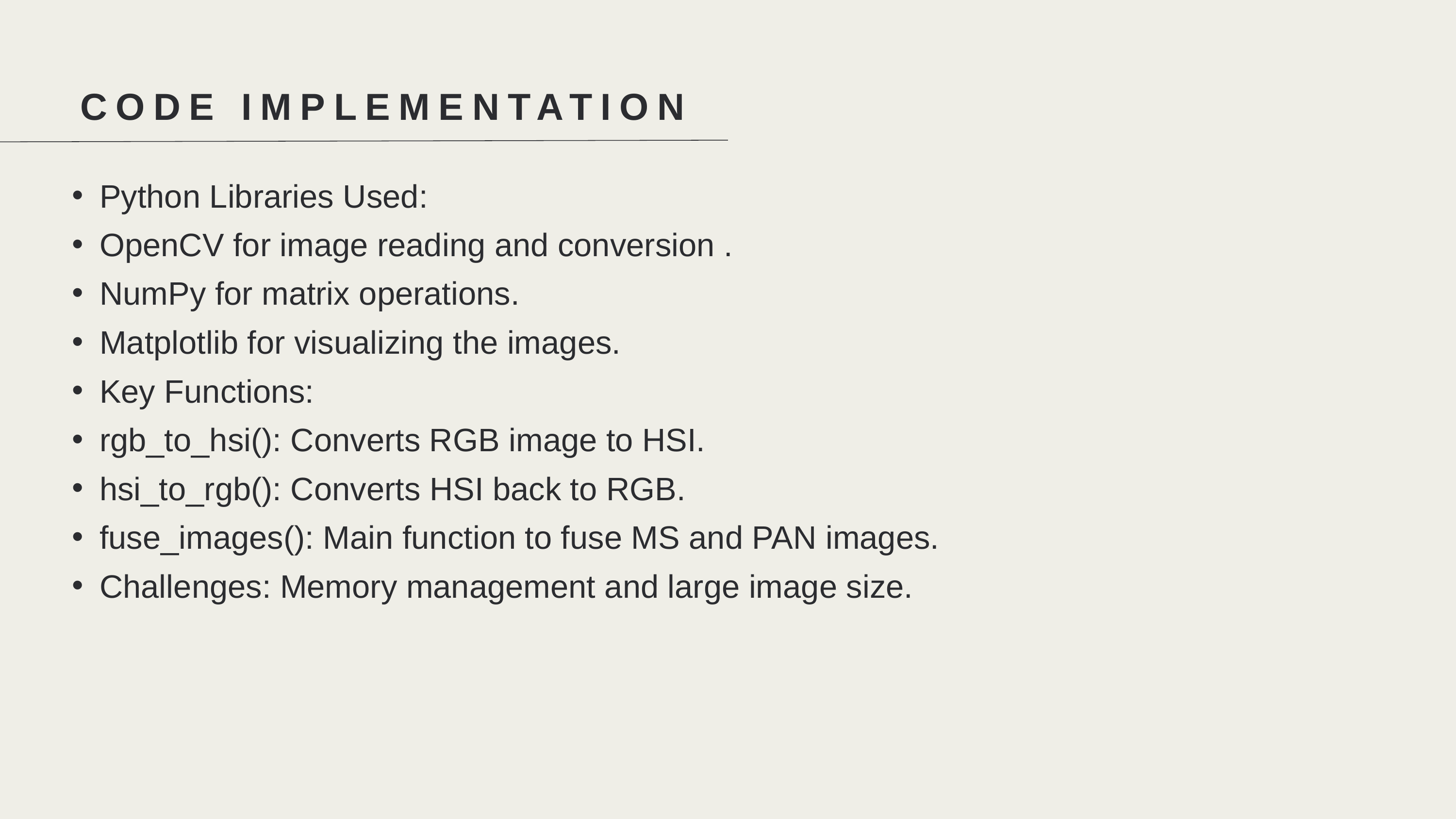

CODE IMPLEMENTATION

Python Libraries Used:
OpenCV for image reading and conversion .
NumPy for matrix operations.
Matplotlib for visualizing the images.
Key Functions:
rgb_to_hsi(): Converts RGB image to HSI.
hsi_to_rgb(): Converts HSI back to RGB.
fuse_images(): Main function to fuse MS and PAN images.
Challenges: Memory management and large image size.